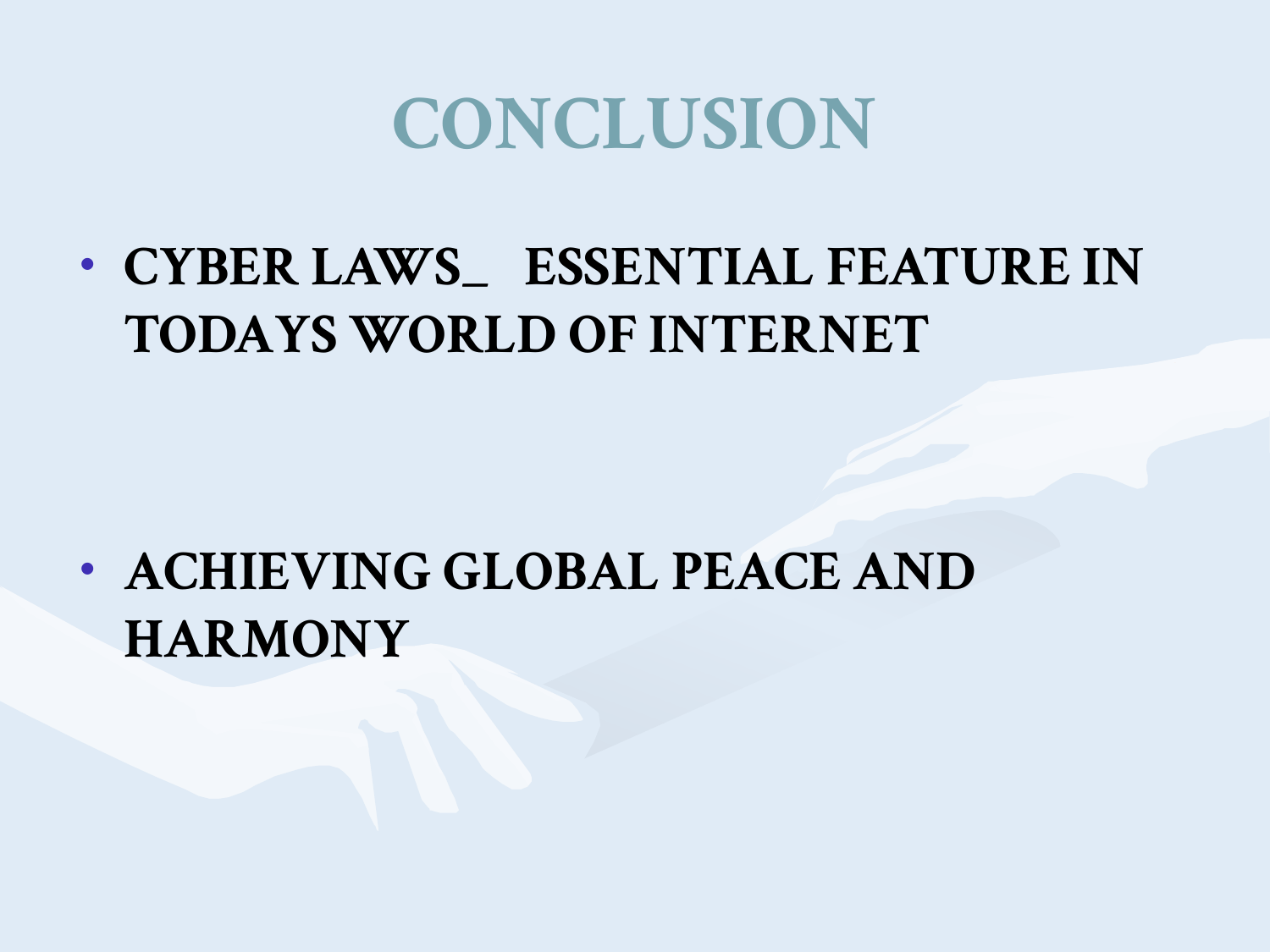

# CONCLUSION
CYBER LAWS_   ESSENTIAL FEATURE IN TODAYS WORLD OF INTERNET

ACHIEVING GLOBAL PEACE AND HARMONY